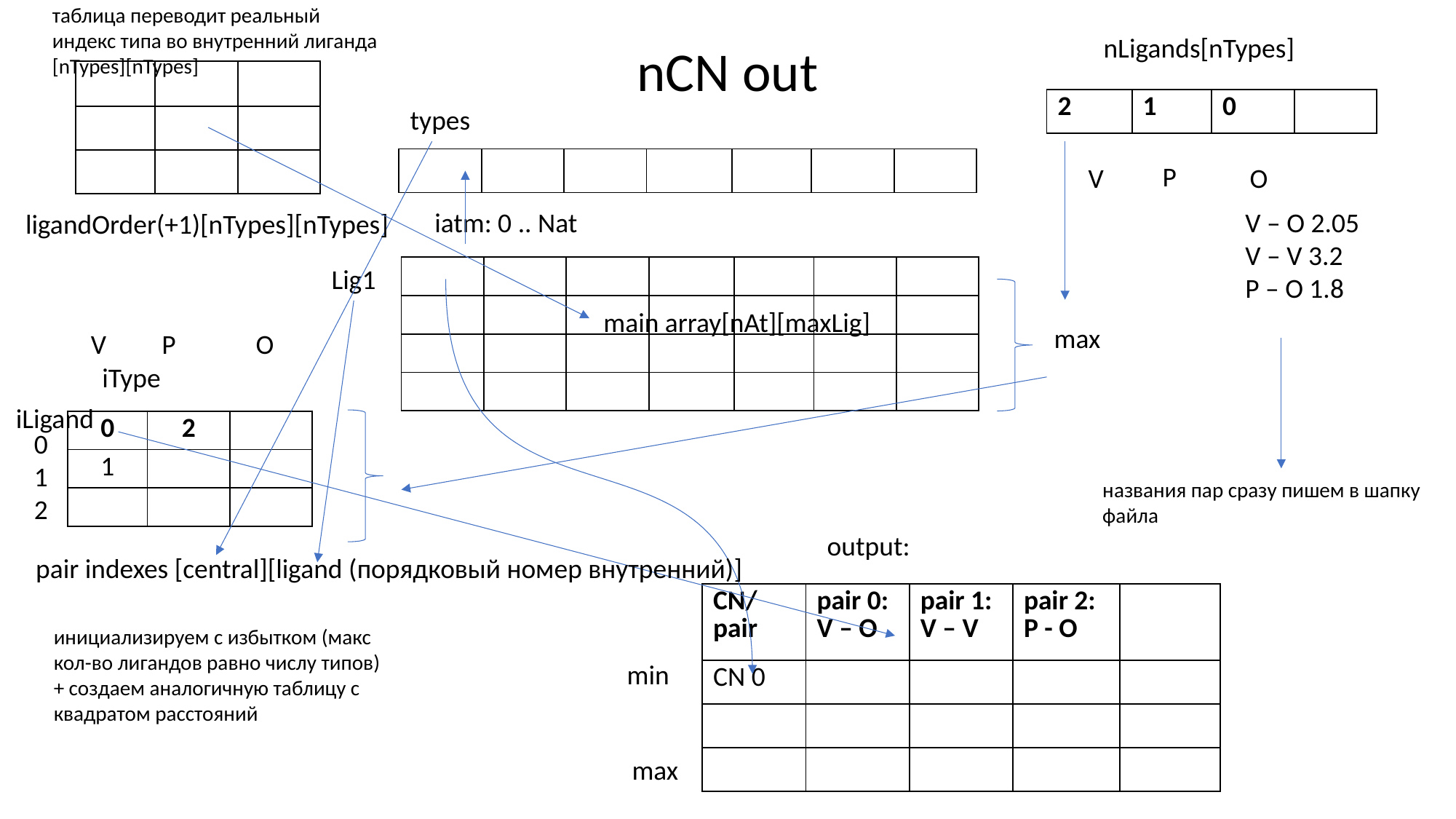

таблица переводит реальный индекс типа во внутренний лиганда [nTypes][nTypes]
nLigands[nTypes]
# nCN out
|  |  |  |
| --- | --- | --- |
|  |  |  |
|  |  |  |
| 2 | 1 | 0 |  |
| --- | --- | --- | --- |
types
|  |  |  |  |  |  |  |
| --- | --- | --- | --- | --- | --- | --- |
P
O
V
iatm: 0 .. Nat
V – O 2.05
V – V 3.2
P – O 1.8
ligandOrder(+1)[nTypes][nTypes]
Lig1
|  |  |  |  |  |  |  |
| --- | --- | --- | --- | --- | --- | --- |
|  |  |  |  |  |  |  |
|  |  |  |  |  |  |  |
|  |  |  |  |  |  |  |

main array[nAt][maxLig]
max
V         P             O
iType
iLigand

| 0 | 2 |  |
| --- | --- | --- |
| 1 |  |  |
|  |  |  |
0
1
2
названия пар сразу пишем в шапку файла
output:
pair indexes [central][ligand (порядковый номер внутренний)]
| CN/ pair | pair 0: V – O | pair 1: V – V | pair 2: P - O |  |
| --- | --- | --- | --- | --- |
| CN 0 |  |  |  |  |
|  |  |  |  |  |
|  |  |  |  |  |
инициализируем с избытком (макс кол-во лигандов равно числу типов) + создаем аналогичную таблицу с квадратом расстояний
min
max